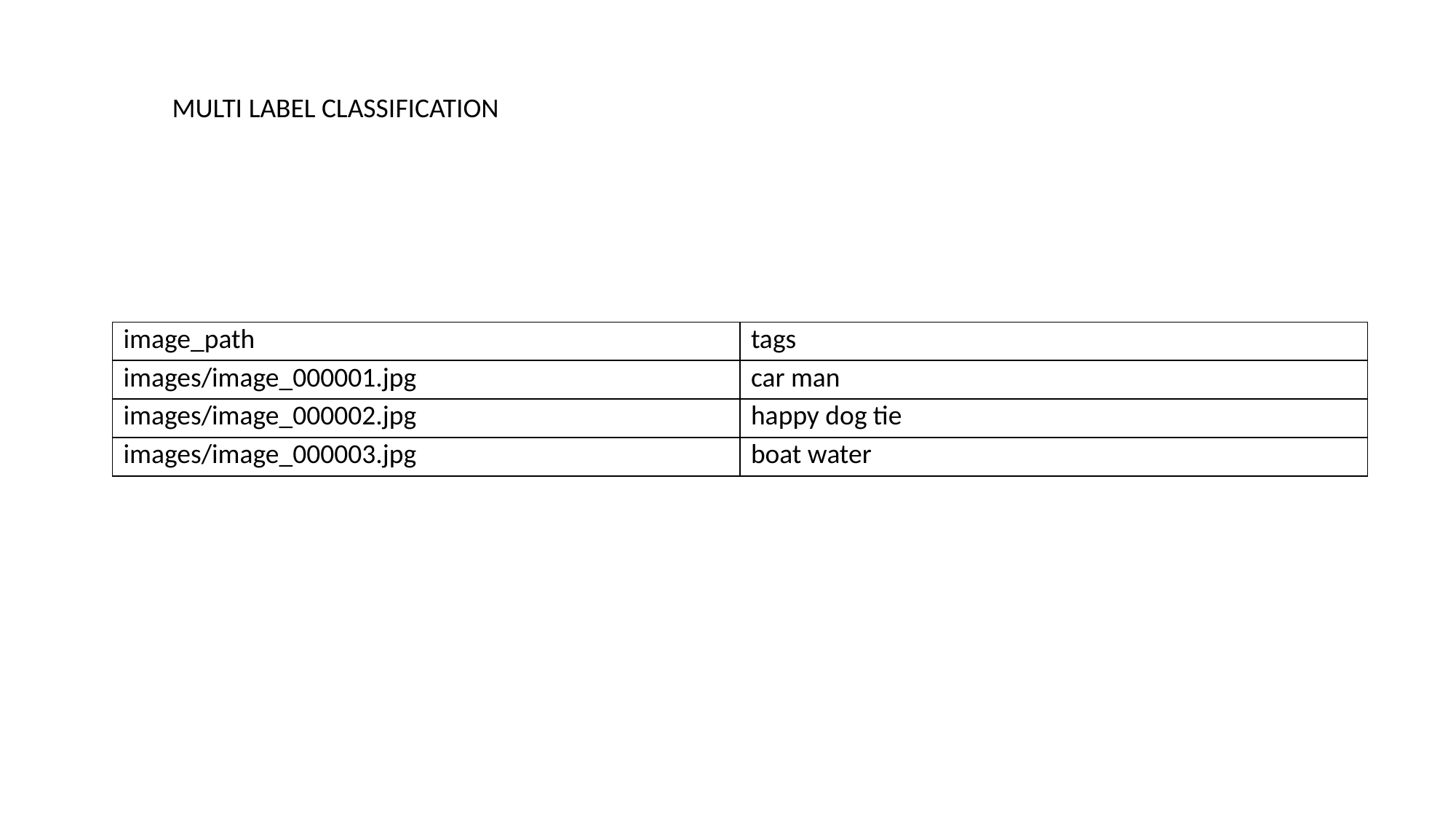

MULTI LABEL CLASSIFICATION
| image\_path | tags |
| --- | --- |
| images/image\_000001.jpg | car man |
| images/image\_000002.jpg | happy dog tie |
| images/image\_000003.jpg | boat water |